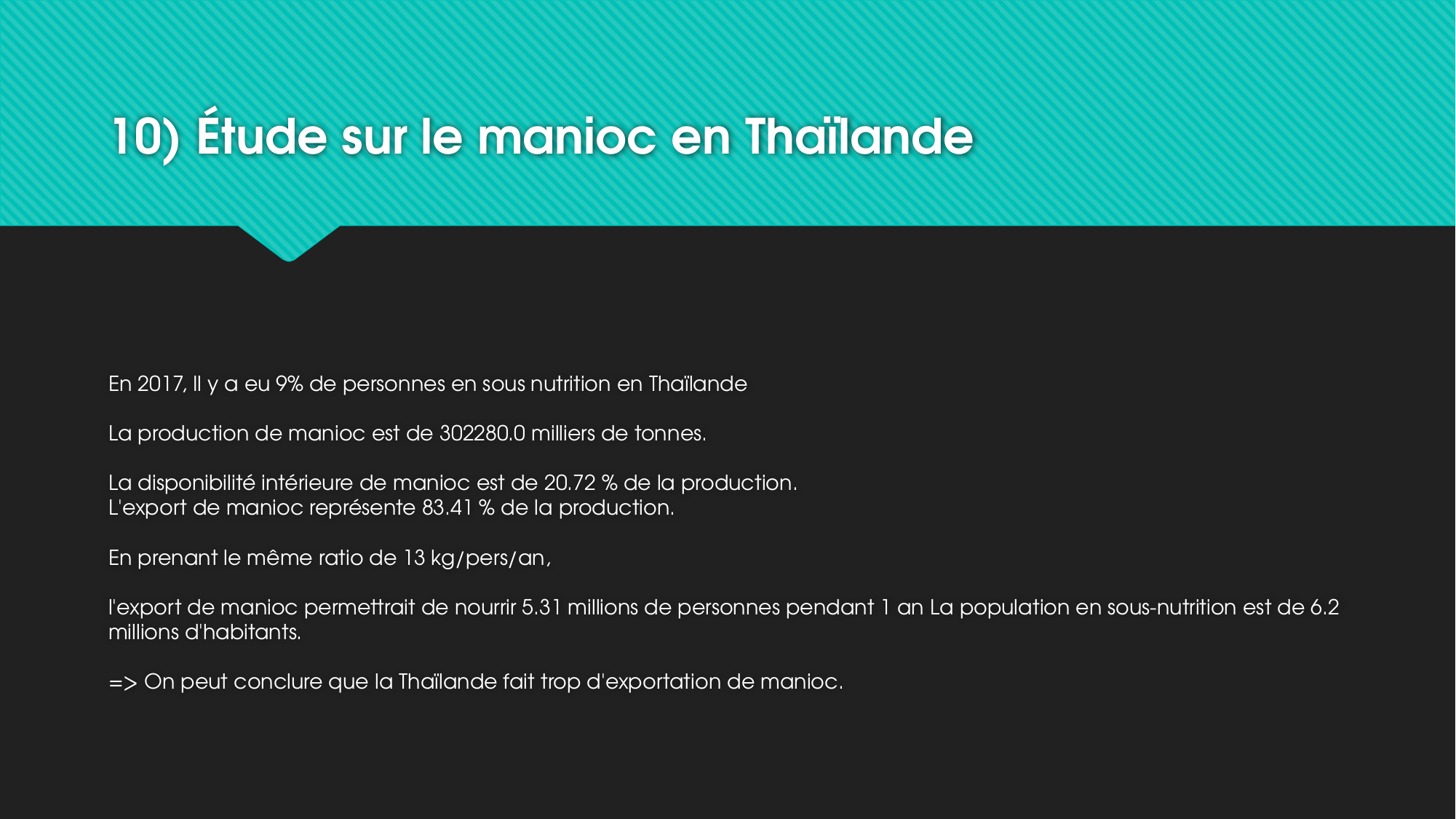

# 10) Étude sur le manioc en Thaïlande

En 2017, Il y a eu 9% de personnes en sous nutrition en Thaïlande

La production de manioc est de 302280.0 milliers de tonnes.

La disponibilité intérieure de manioc est de 20.72 % de la production.
L'export de manioc représente 83.41 % de la production.

En prenant le même ratio de 13 kg/pers/an,

l'export de manioc permettrait de nourrir 5.31 millions de personnes pendant 1 an La population en sous-nutrition est de 6.2 millions d'habitants.

=> On peut conclure que la Thaïlande fait trop d'exportation de manioc.